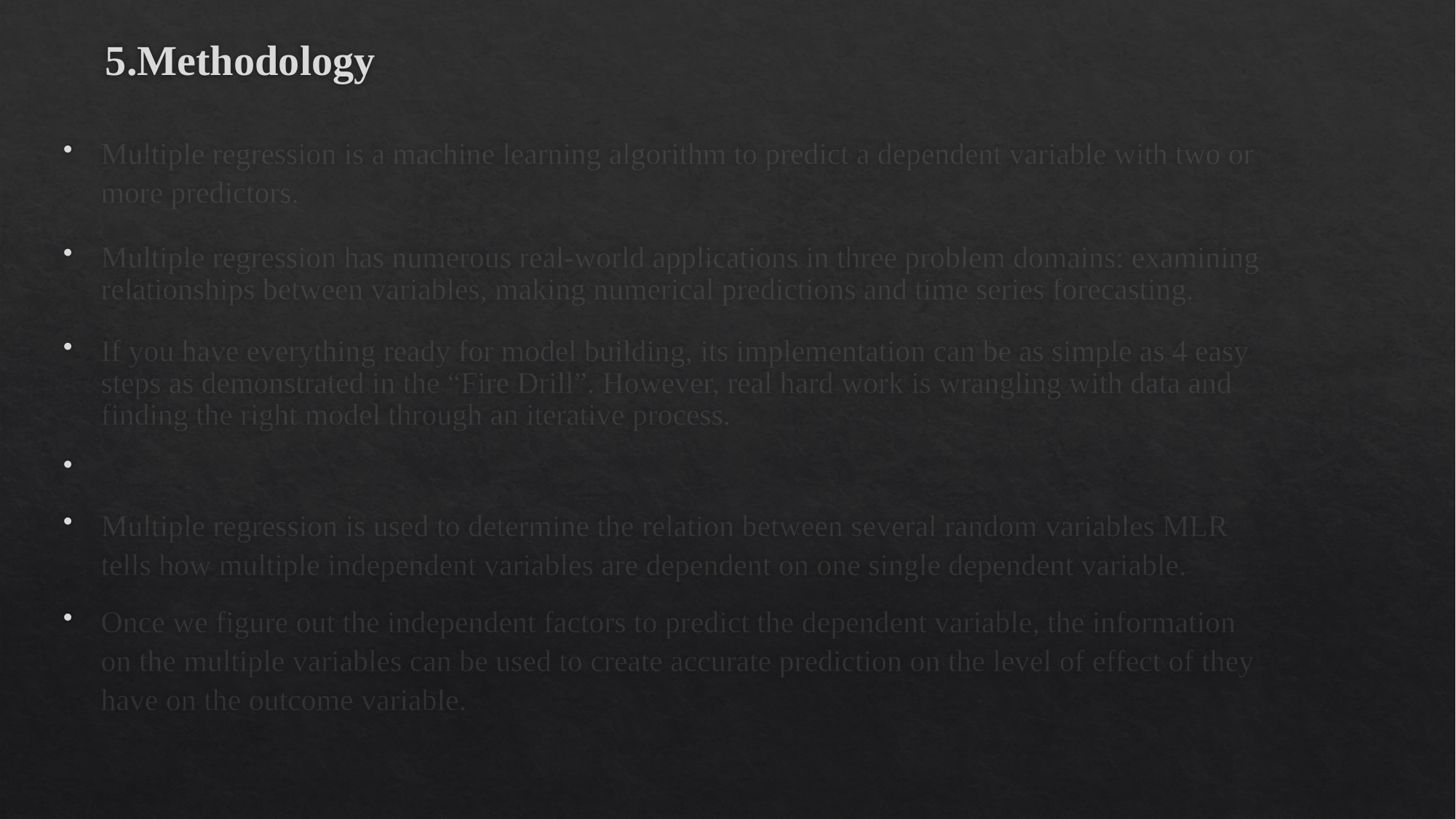

# 5.Methodology

Multiple regression is a machine learning algorithm to predict a dependent variable with two or more predictors.
Multiple regression has numerous real-world applications in three problem domains: examining relationships between variables, making numerical predictions and time series forecasting.
If you have everything ready for model building, its implementation can be as simple as 4 easy steps as demonstrated in the “Fire Drill”. However, real hard work is wrangling with data and finding the right model through an iterative process.

Multiple regression is used to determine the relation between several random variables MLR tells how multiple independent variables are dependent on one single dependent variable.
Once we figure out the independent factors to predict the dependent variable, the information on the multiple variables can be used to create accurate prediction on the level of effect of they have on the outcome variable.